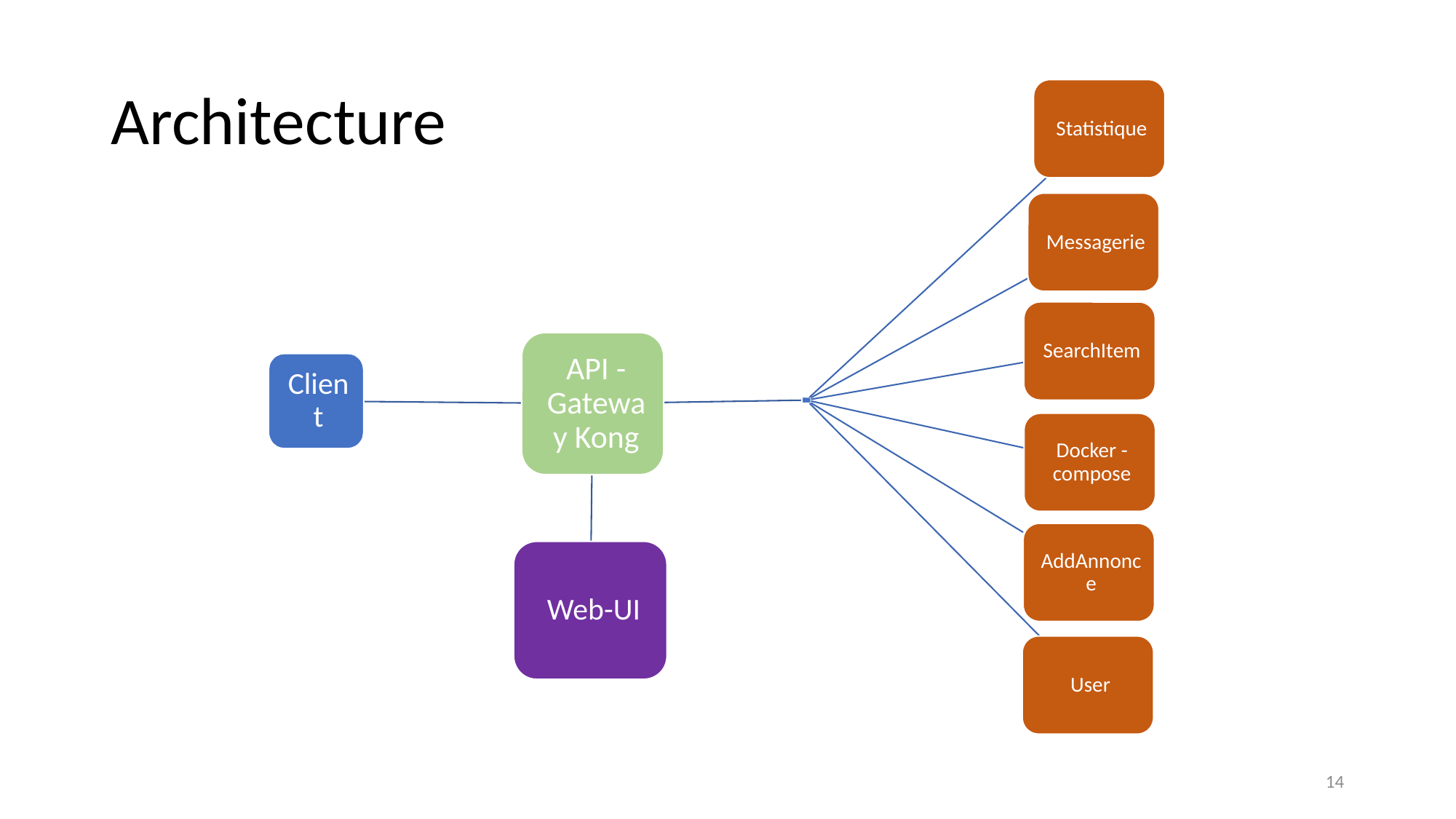

# Architecture
API - Gateway Kong

Statistique
Messagerie
SearchItem
AddAnnonce
User
Docker - compose
Web-UI
Client
14